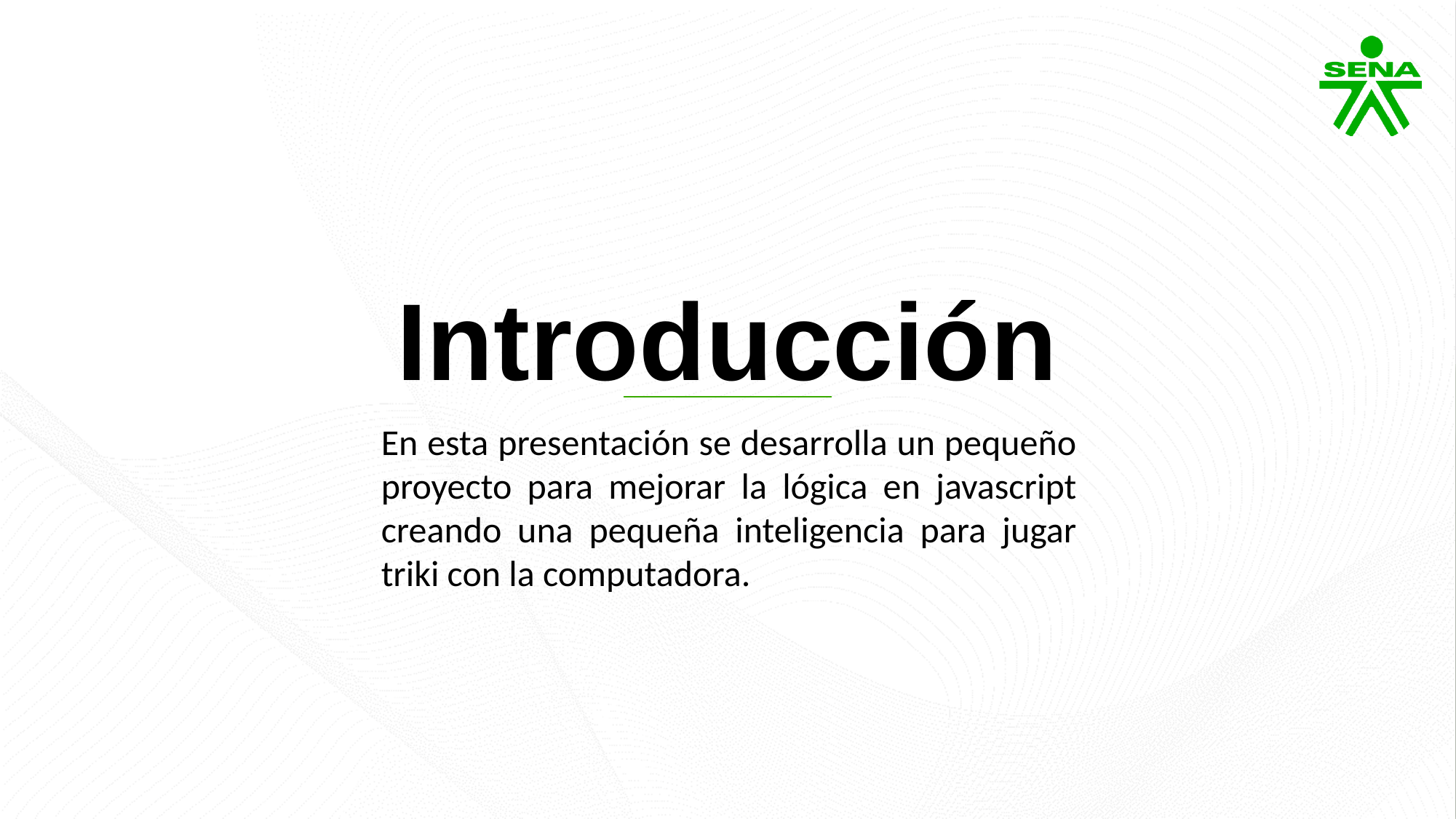

Introducción
En esta presentación se desarrolla un pequeño proyecto para mejorar la lógica en javascript creando una pequeña inteligencia para jugar triki con la computadora.